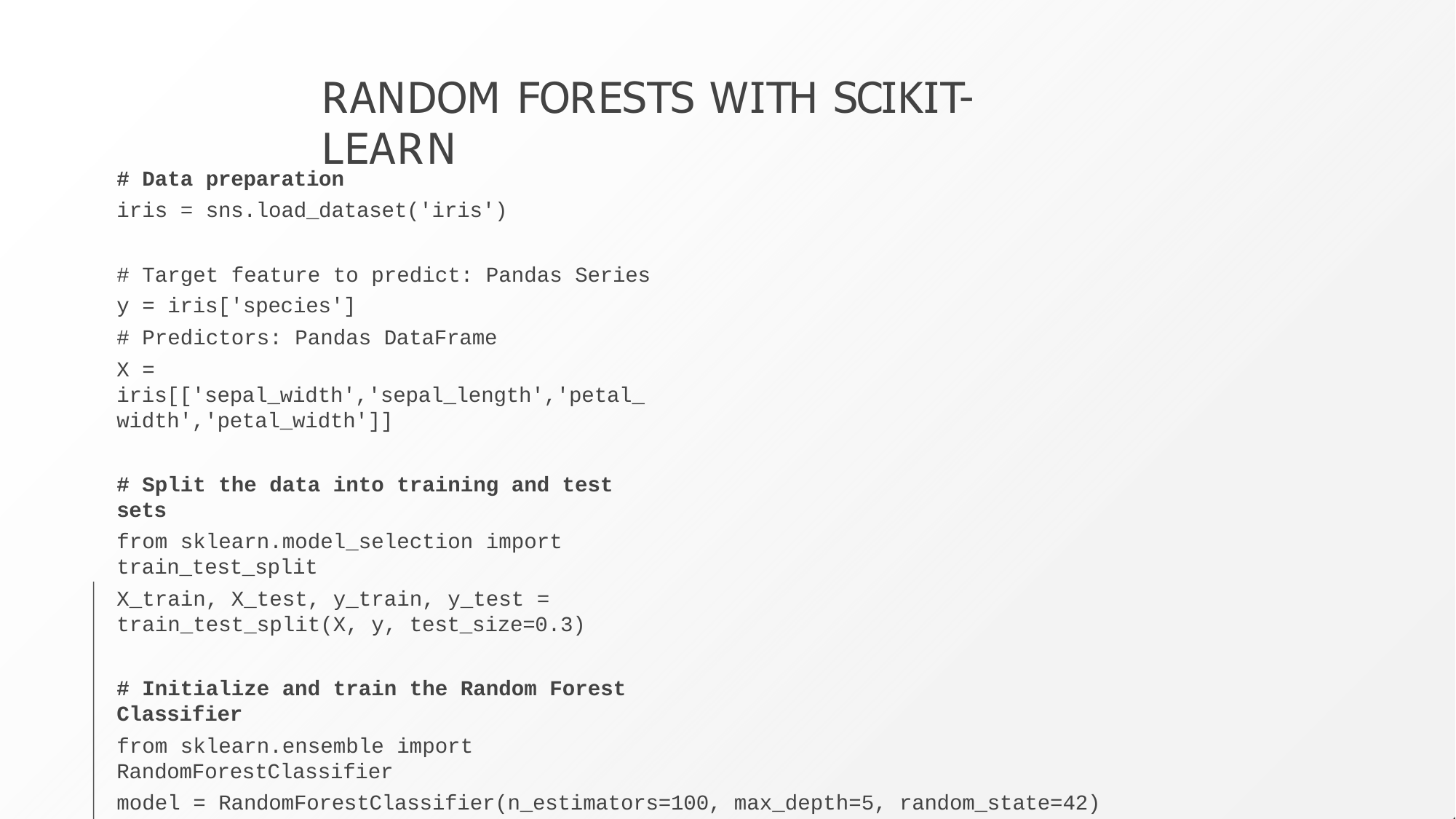

# RANDOM FORESTS WITH SCIKIT-LEARN
# Data preparation
iris = sns.load_dataset('iris')

# Target feature to predict: Pandas Series y = iris['species']
# Predictors: Pandas DataFrame
X = iris[['sepal_width','sepal_length','petal_width','petal_width']]

# Split the data into training and test sets
from sklearn.model_selection import train_test_split
X_train, X_test, y_train, y_test = train_test_split(X, y, test_size=0.3)

# Initialize and train the Random Forest Classifier
from sklearn.ensemble import RandomForestClassifier
model = RandomForestClassifier(n_estimators=100, max_depth=5, random_state=42) model.fit(X_train, y_train)